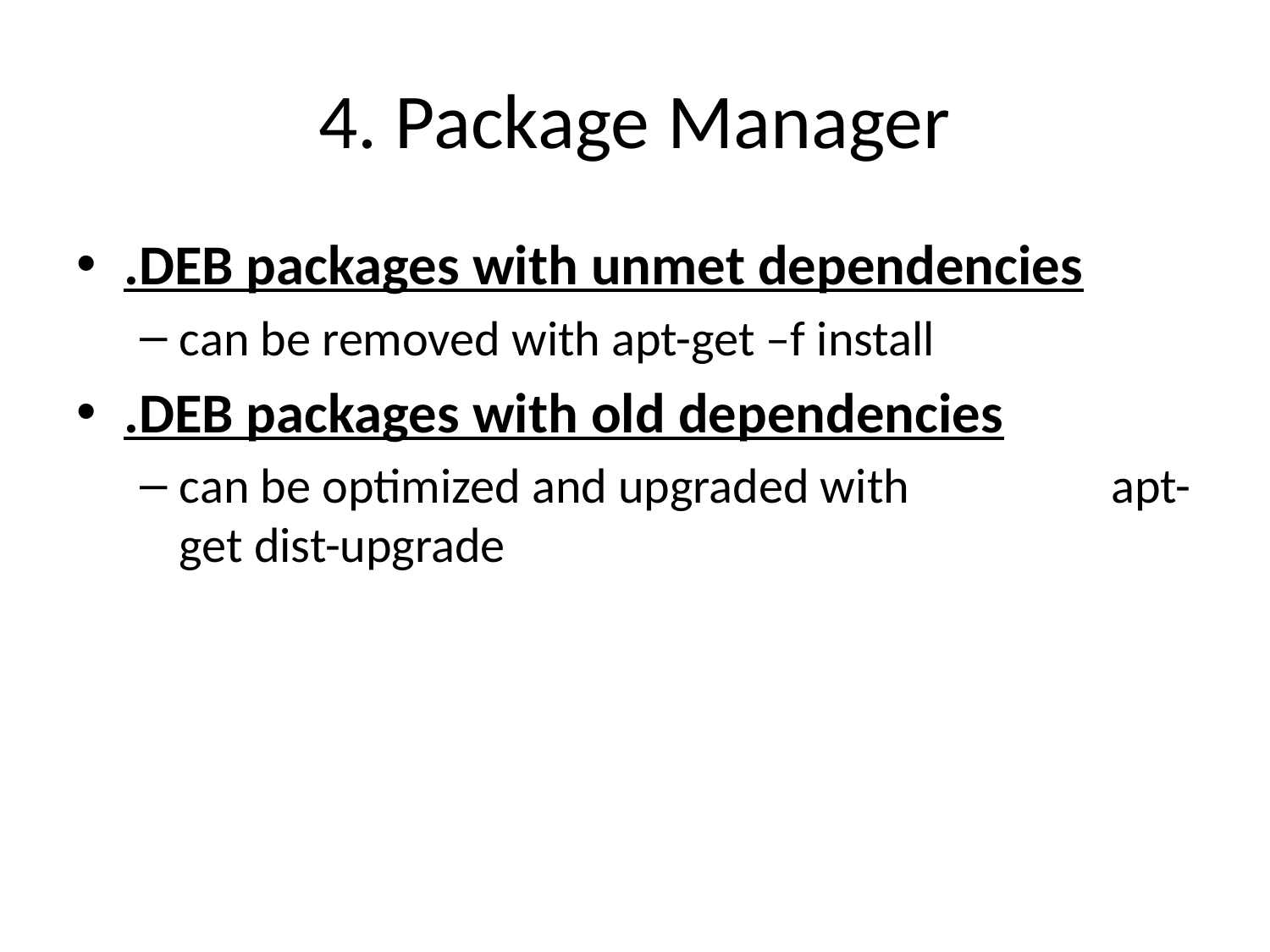

# 4. Package Manager
.DEB packages with unmet dependencies
can be removed with apt-get –f install
.DEB packages with old dependencies
can be optimized and upgraded with                  apt-get dist-upgrade